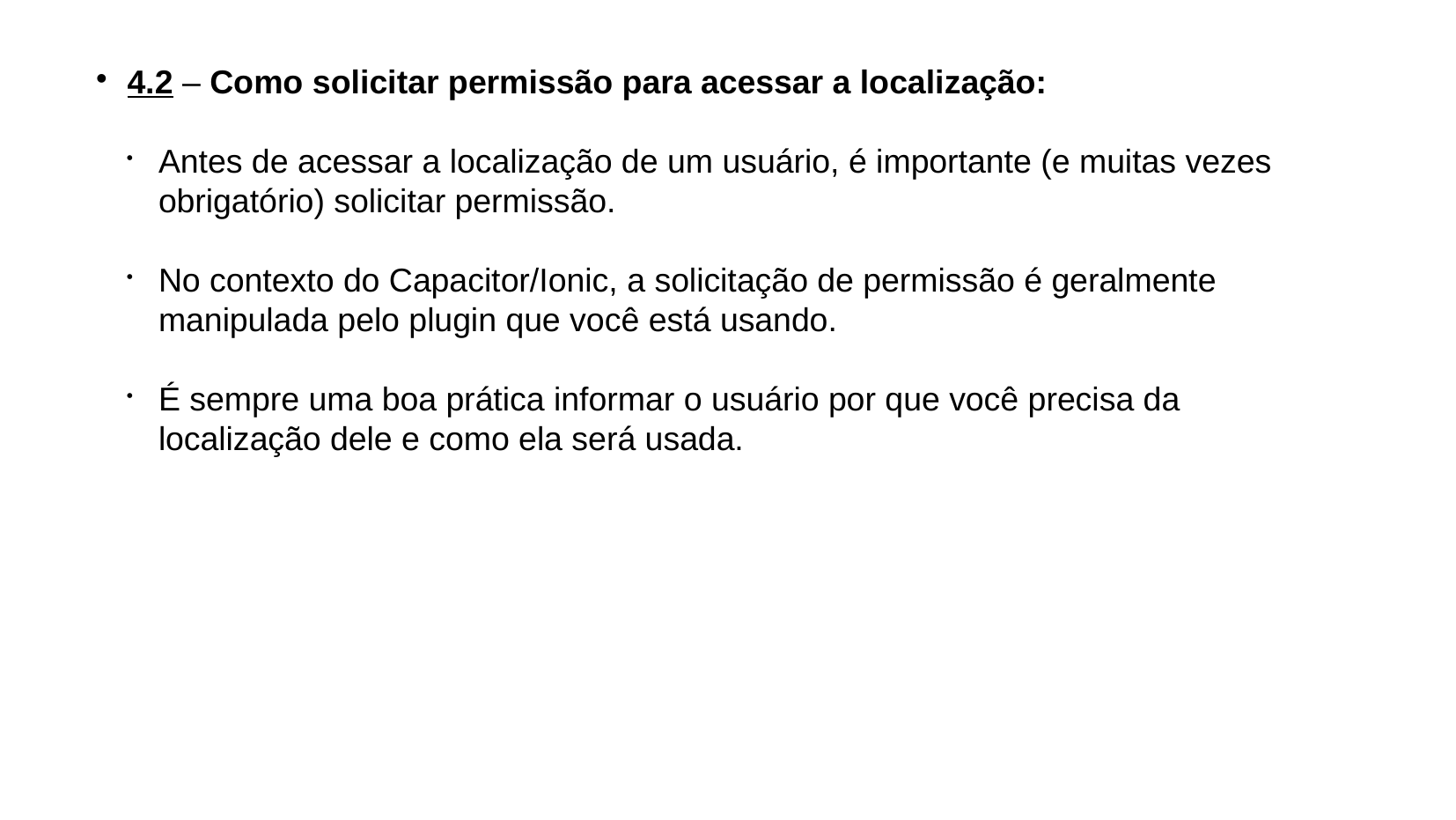

4.2 – Como solicitar permissão para acessar a localização:

Antes de acessar a localização de um usuário, é importante (e muitas vezes obrigatório) solicitar permissão.

No contexto do Capacitor/Ionic, a solicitação de permissão é geralmente manipulada pelo plugin que você está usando.

É sempre uma boa prática informar o usuário por que você precisa da localização dele e como ela será usada.